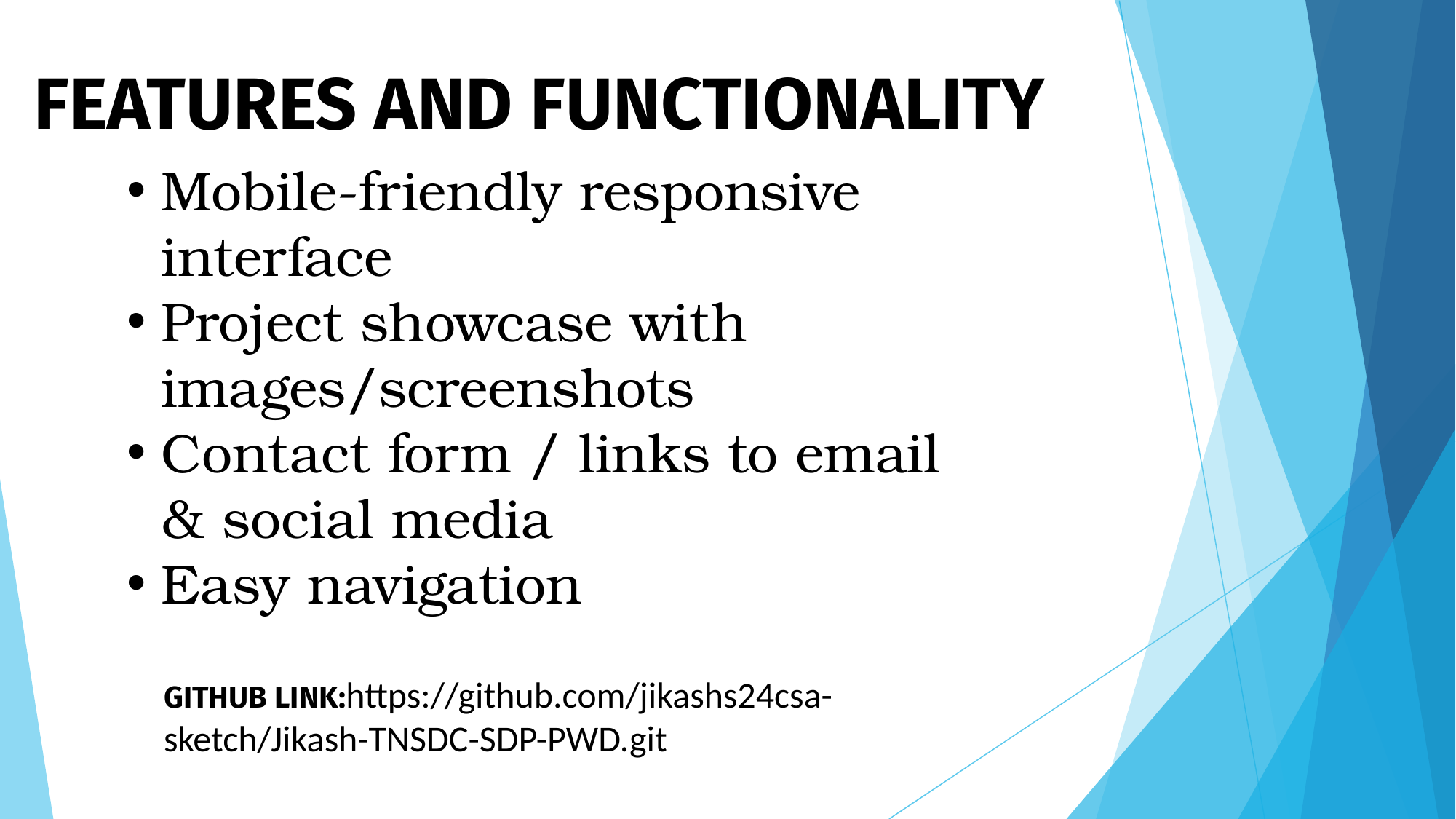

# FEATURES AND FUNCTIONALITY
Mobile-friendly responsive interface
Project showcase with images/screenshots
Contact form / links to email & social media
Easy navigation

GITHUB LINK:https://github.com/jikashs24csa-sketch/Jikash-TNSDC-SDP-PWD.git